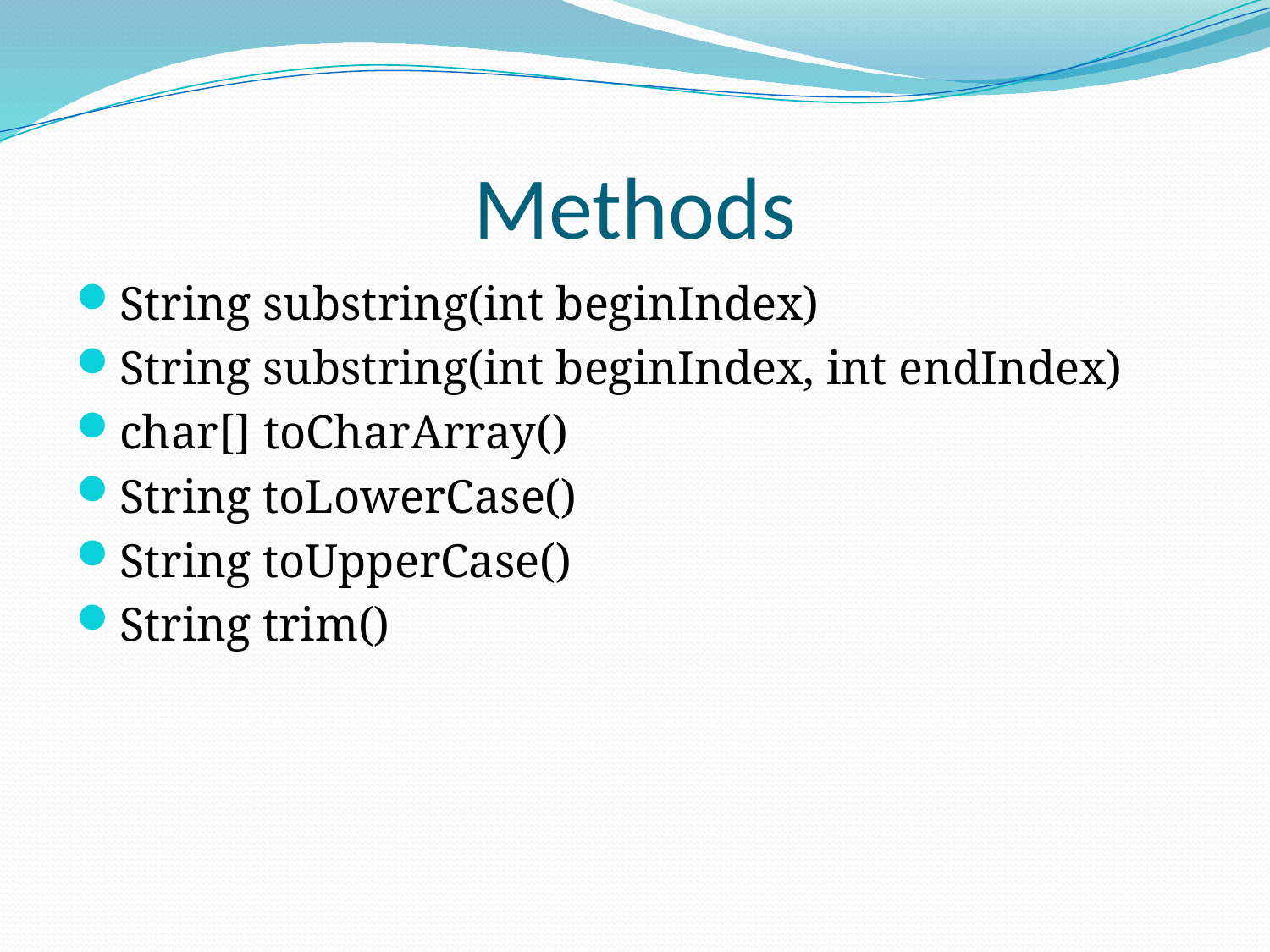

# Methods
String substring(int beginIndex)
String substring(int beginIndex, int endIndex)
char[] toCharArray()
String toLowerCase()
String toUpperCase()
String trim()